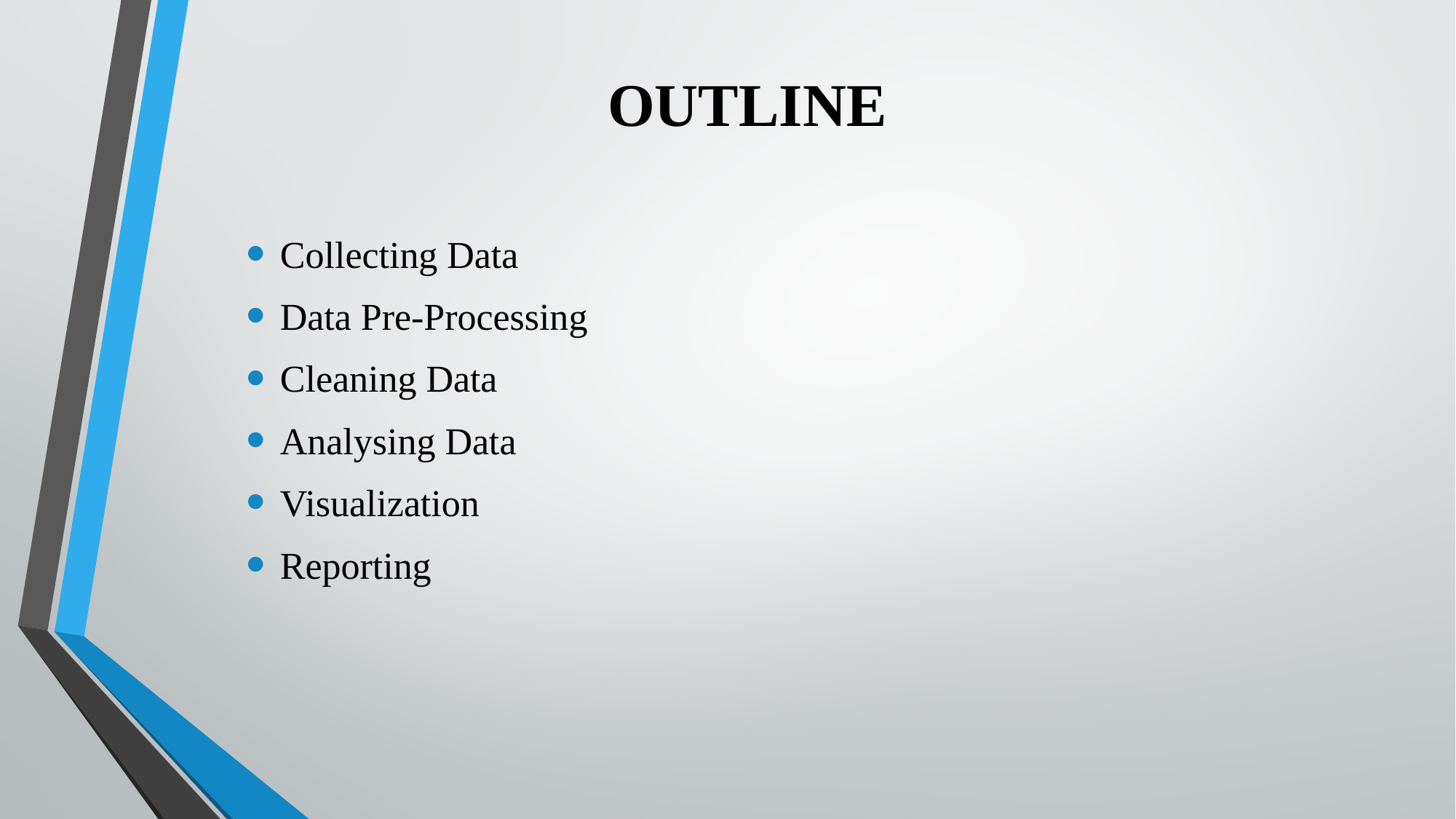

# OUTLINE
Collecting Data
Data Pre-Processing
Cleaning Data
Analysing Data
Visualization
Reporting